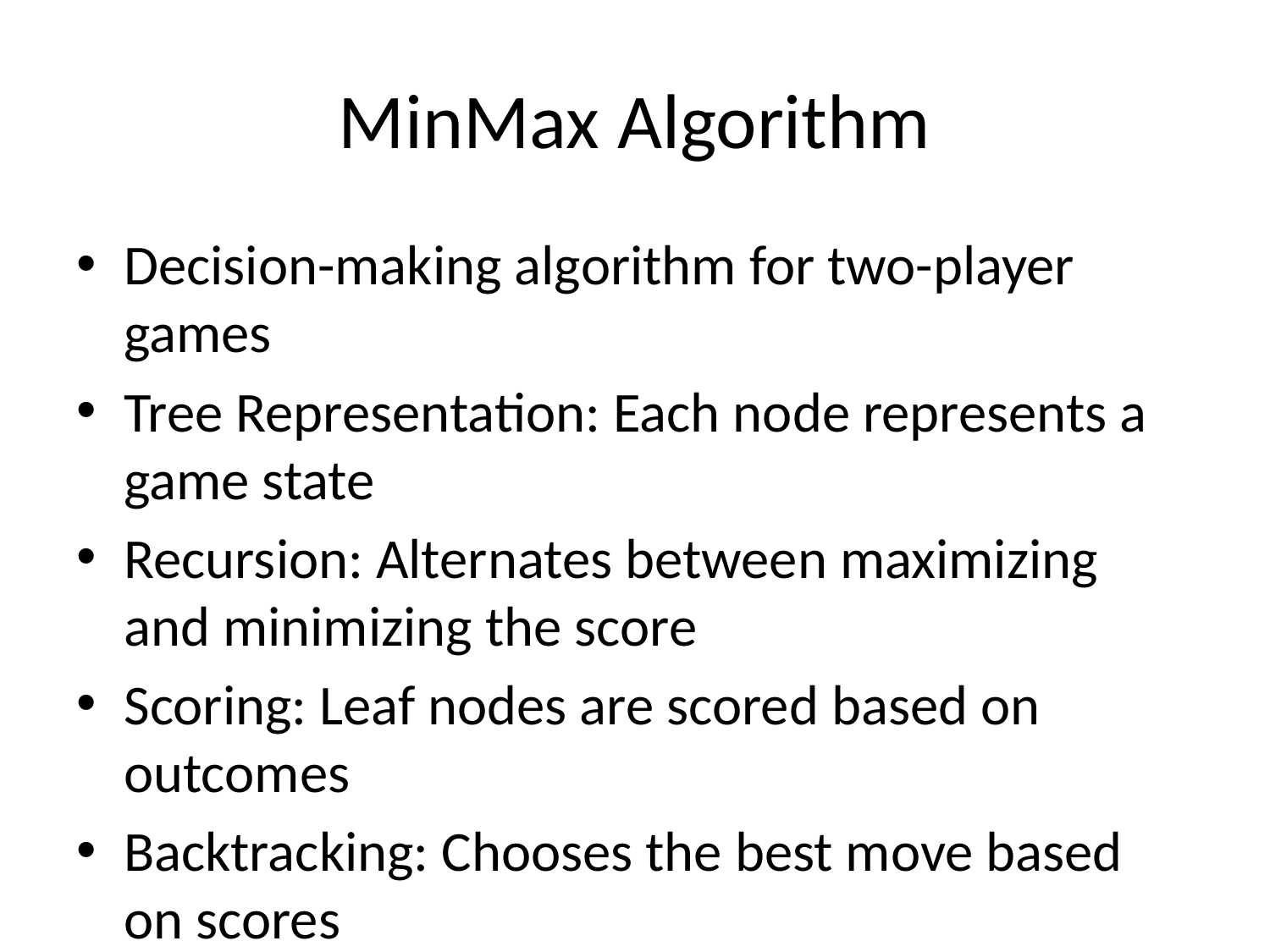

# MinMax Algorithm
Decision-making algorithm for two-player games
Tree Representation: Each node represents a game state
Recursion: Alternates between maximizing and minimizing the score
Scoring: Leaf nodes are scored based on outcomes
Backtracking: Chooses the best move based on scores
Example: Tic-Tac-Toe game state evaluation